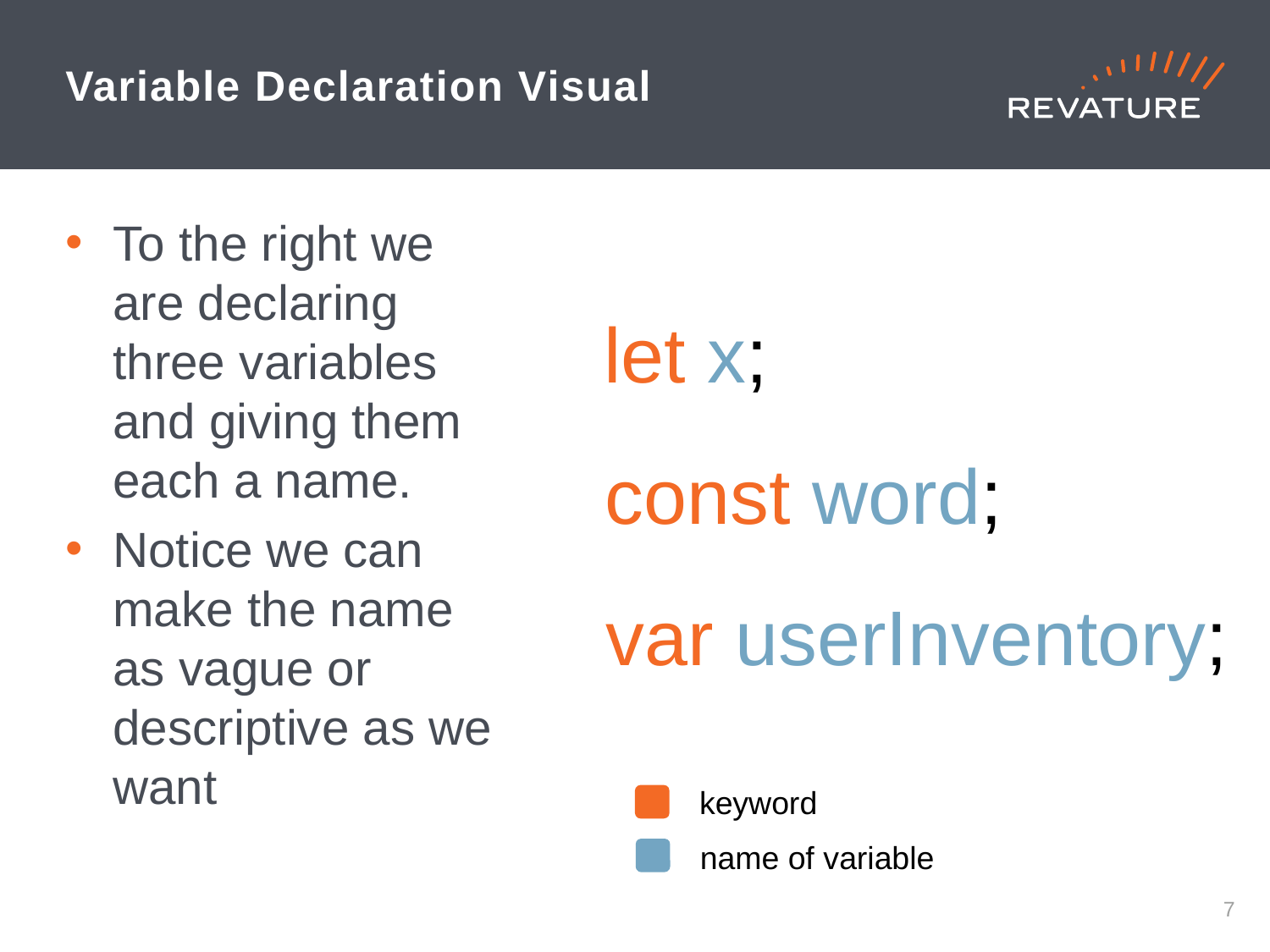

# Variable Declaration Visual
To the right we are declaring three variables and giving them each a name.
Notice we can make the name as vague or descriptive as we want
let x;
const word;
var userInventory;
keyword

name of variable

7